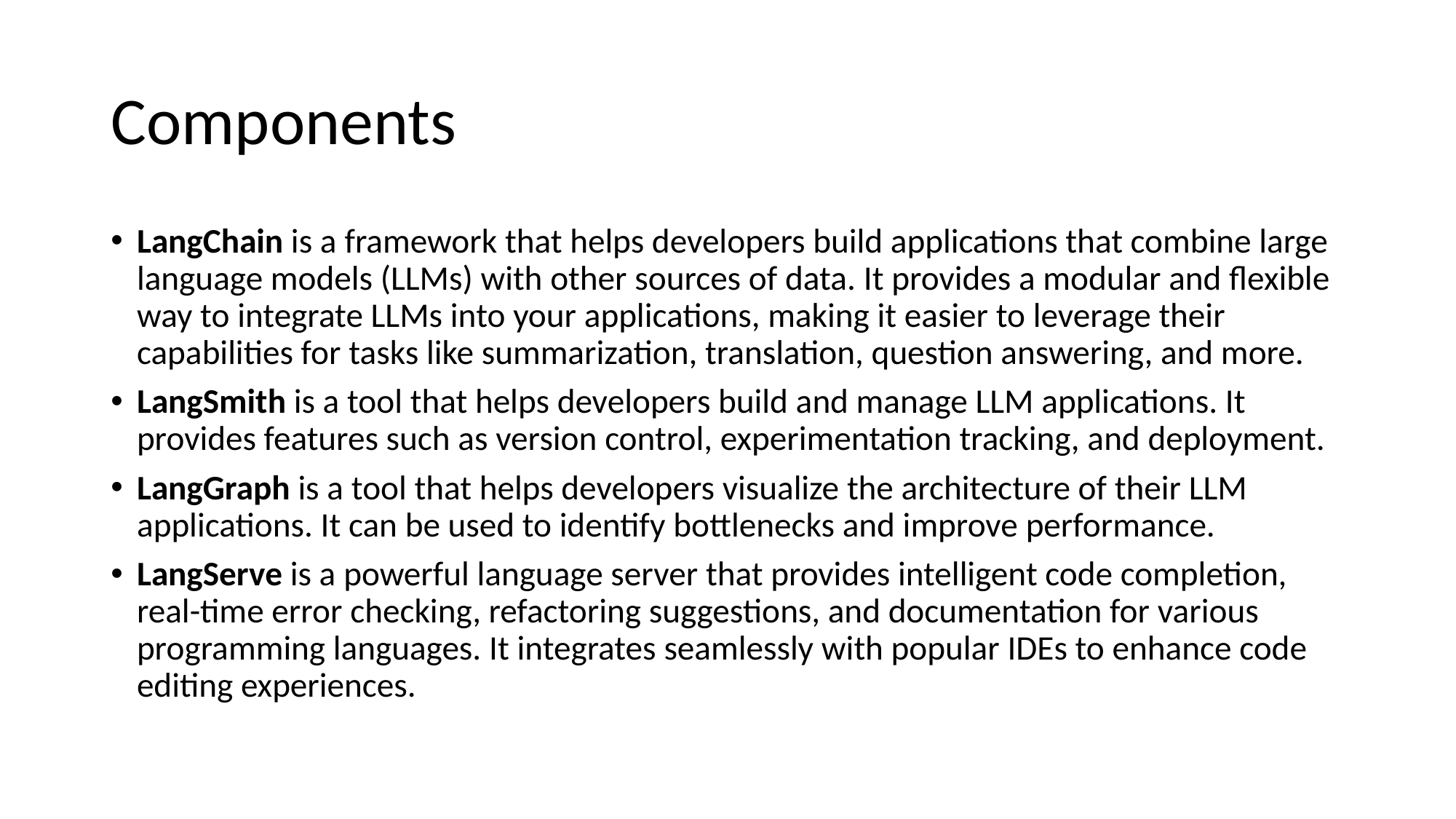

# Components
LangChain is a framework that helps developers build applications that combine large language models (LLMs) with other sources of data. It provides a modular and flexible way to integrate LLMs into your applications, making it easier to leverage their capabilities for tasks like summarization, translation, question answering, and more.
LangSmith is a tool that helps developers build and manage LLM applications. It provides features such as version control, experimentation tracking, and deployment.
LangGraph is a tool that helps developers visualize the architecture of their LLM applications. It can be used to identify bottlenecks and improve performance.
LangServe is a powerful language server that provides intelligent code completion, real-time error checking, refactoring suggestions, and documentation for various programming languages. It integrates seamlessly with popular IDEs to enhance code editing experiences.